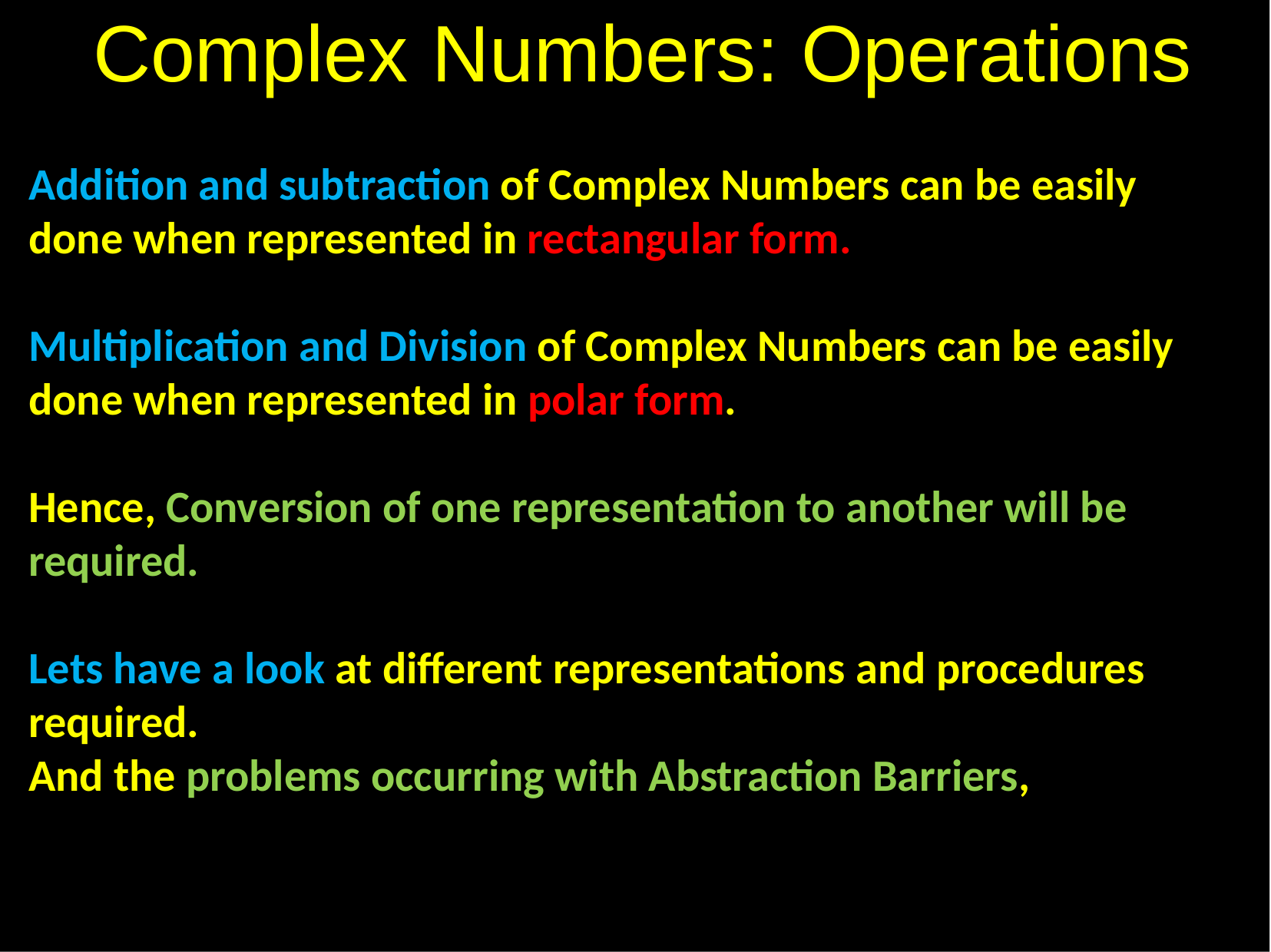

# Complex	Numbers: Operations
Addition and subtraction of Complex Numbers can be easily
done when represented in rectangular form.

Multiplication and Division of Complex Numbers can be easily done when represented in polar form.

Hence, Conversion of one representation to another will be required.

Lets have a look at different representations and procedures required.
And the problems occurring with Abstraction Barriers,